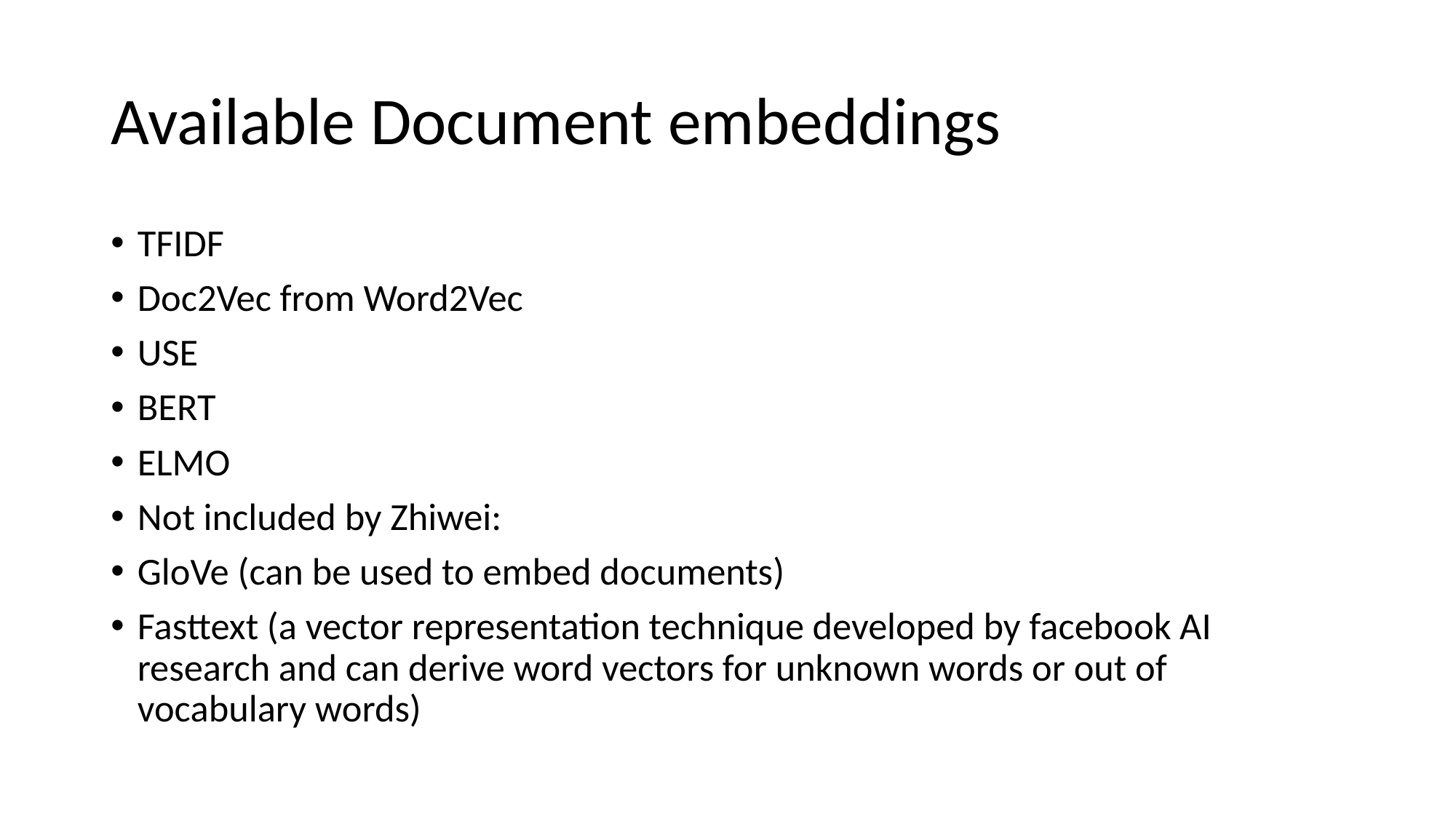

# Available Document embeddings
TFIDF
Doc2Vec from Word2Vec
USE
BERT
ELMO
Not included by Zhiwei:
GloVe (can be used to embed documents)
Fasttext (a vector representation technique developed by facebook AI research and can derive word vectors for unknown words or out of vocabulary words)